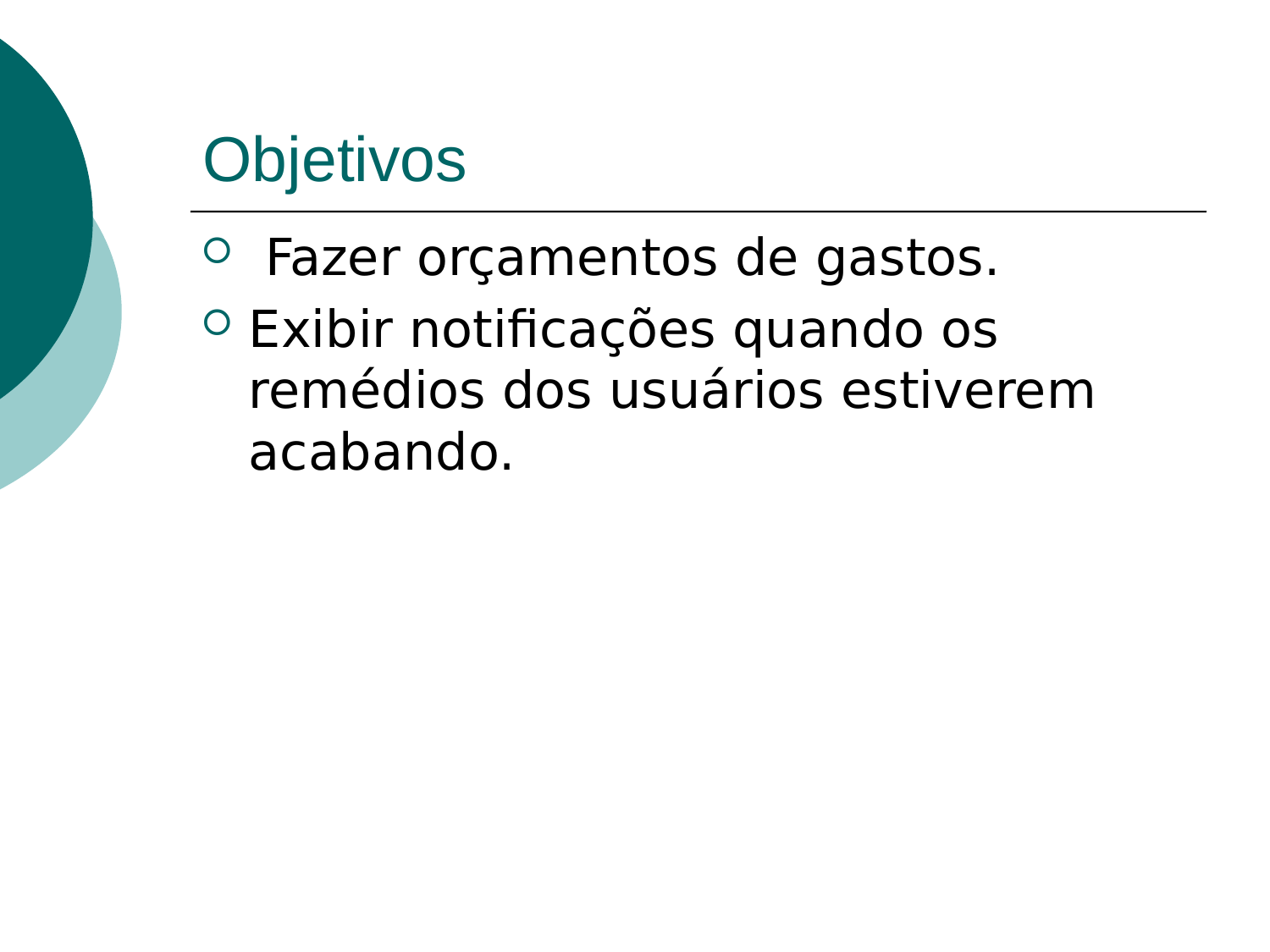

# Objetivos
 Fazer orçamentos de gastos.
Exibir notificações quando os remédios dos usuários estiverem acabando.